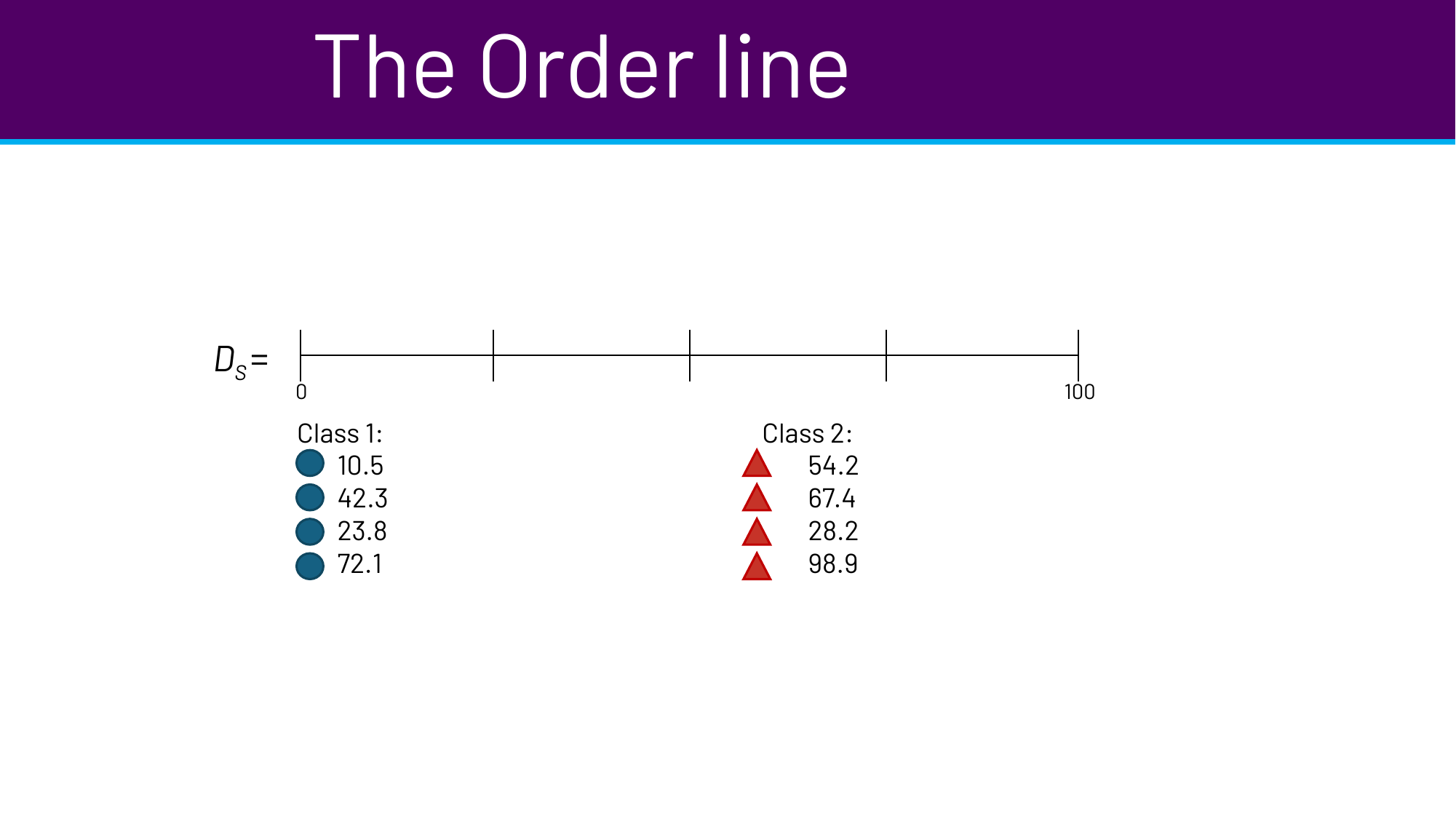

# The Order line
DS =
0
100
Class 1:
Class 2:
10.5
42.3
23.8
72.1
54.2
67.4
28.2
98.9